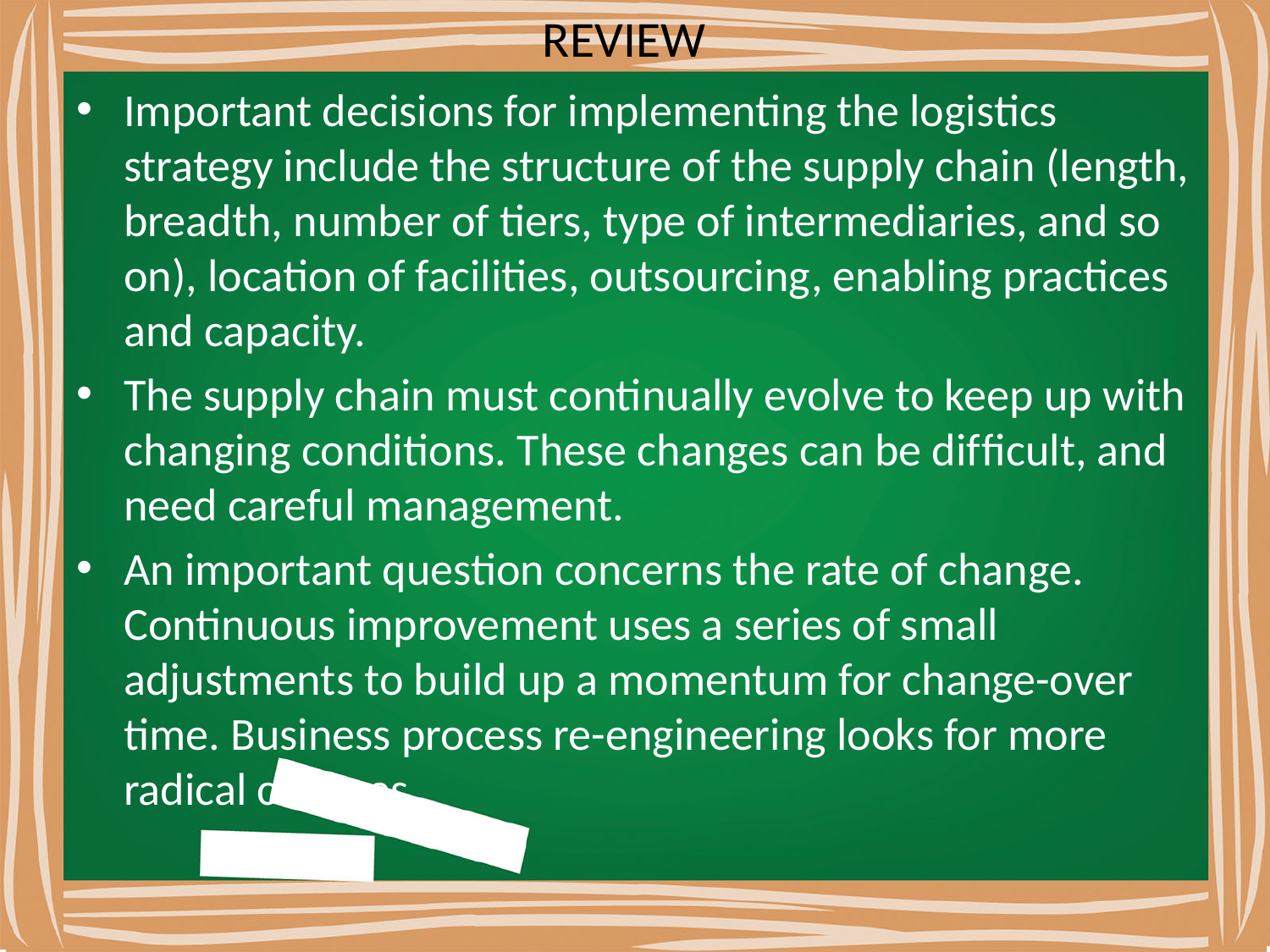

# REVIEW
Important decisions for implementing the logistics strategy include the structure of the supply chain (length, breadth, number of tiers, type of intermediaries, and so on), location of facilities, outsourcing, enabling practices and capacity.
The supply chain must continually evolve to keep up with changing conditions. These changes can be difﬁcult, and need careful management.
An important question concerns the rate of change. Continuous improvement uses a series of small adjustments to build up a momentum for change-over time. Business process re-engineering looks for more radical changes.